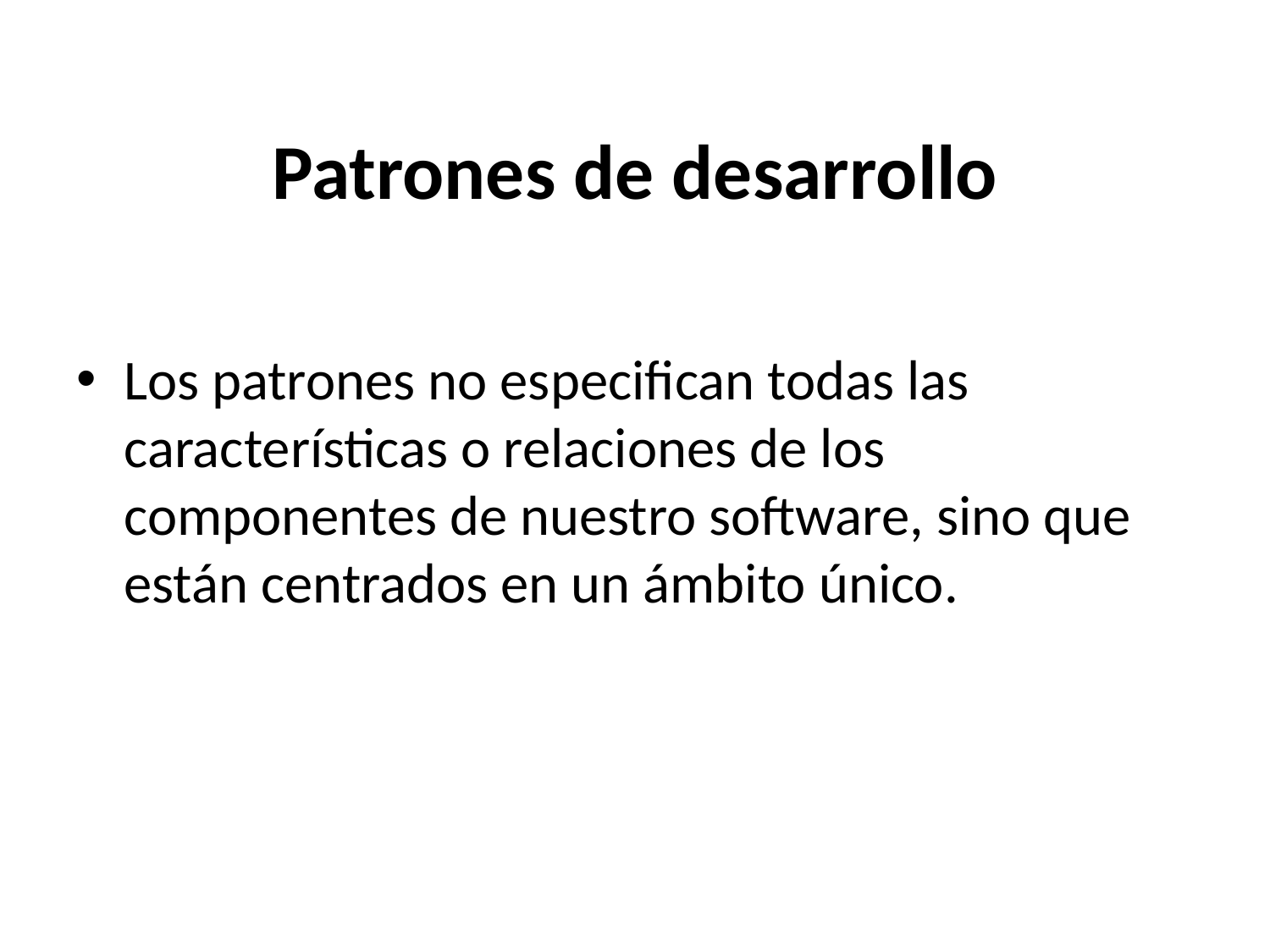

# Patrones de desarrollo
Los patrones no especifican todas las características o relaciones de los componentes de nuestro software, sino que están centrados en un ámbito único.